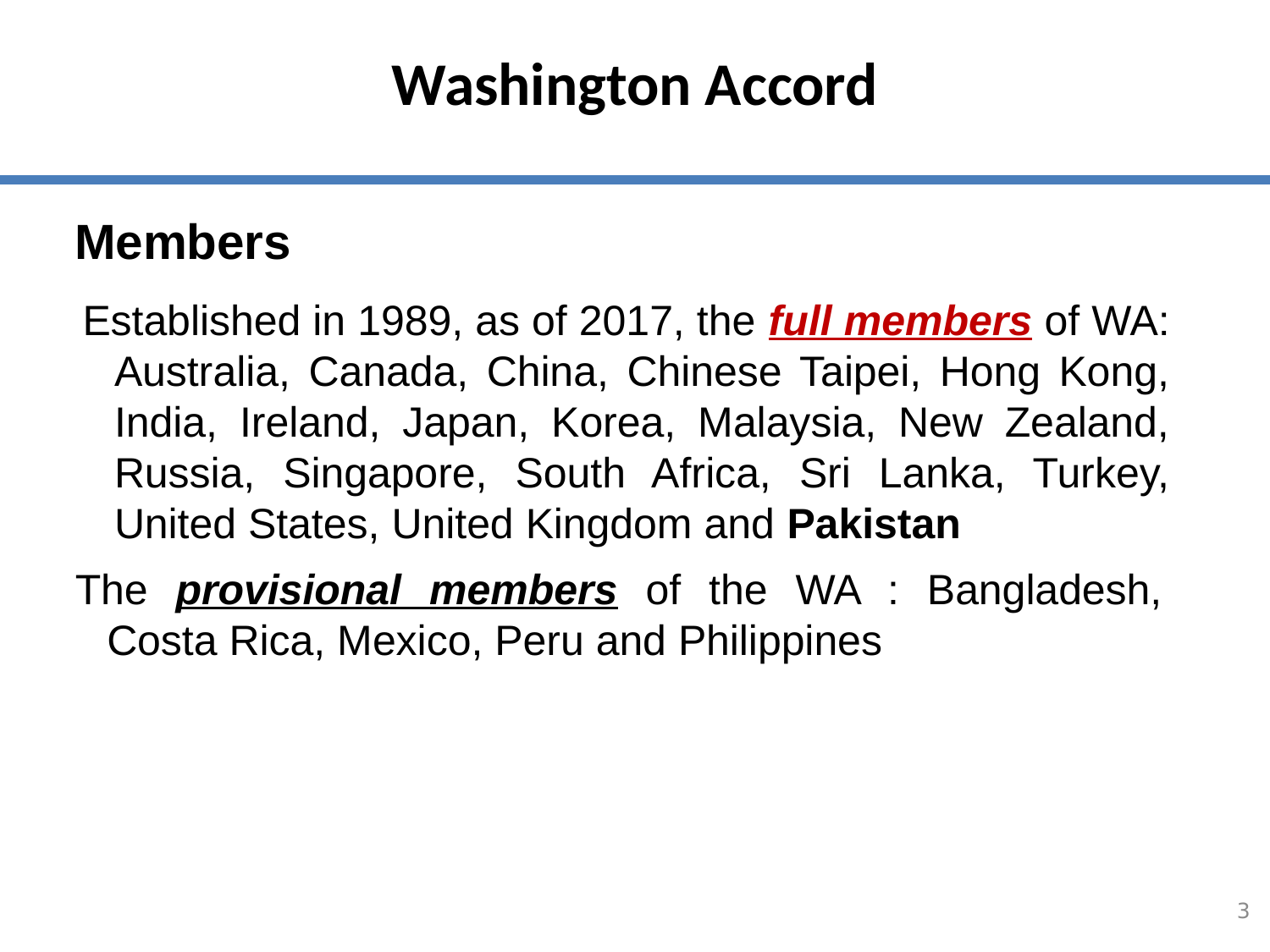

# Washington Accord
Members

Established in 1989, as of 2017, the full members of WA: Australia, Canada, China, Chinese Taipei, Hong Kong, India, Ireland, Japan, Korea, Malaysia, New Zealand, Russia, Singapore, South Africa, Sri Lanka, Turkey, United States, United Kingdom and Pakistan
The provisional members of the WA : Bangladesh, Costa Rica, Mexico, Peru and Philippines
3